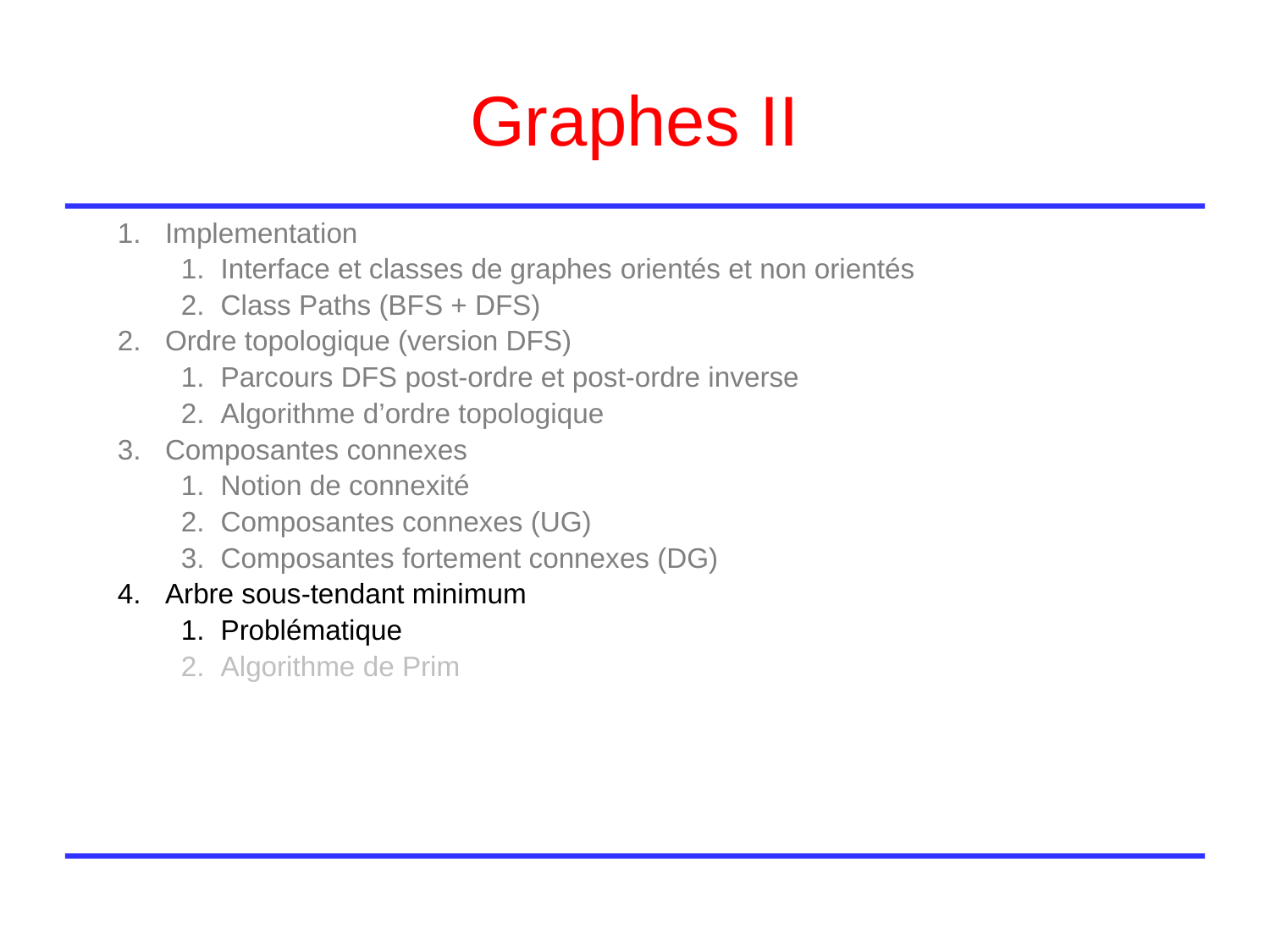

Graphes II
Implementation
Interface et classes de graphes orientés et non orientés
Class Paths (BFS + DFS)
Ordre topologique (version DFS)
Parcours DFS post-ordre et post-ordre inverse
Algorithme d’ordre topologique
Composantes connexes
Notion de connexité
Composantes connexes (UG)
Composantes fortement connexes (DG)
Arbre sous-tendant minimum
Problématique
Algorithme de Prim